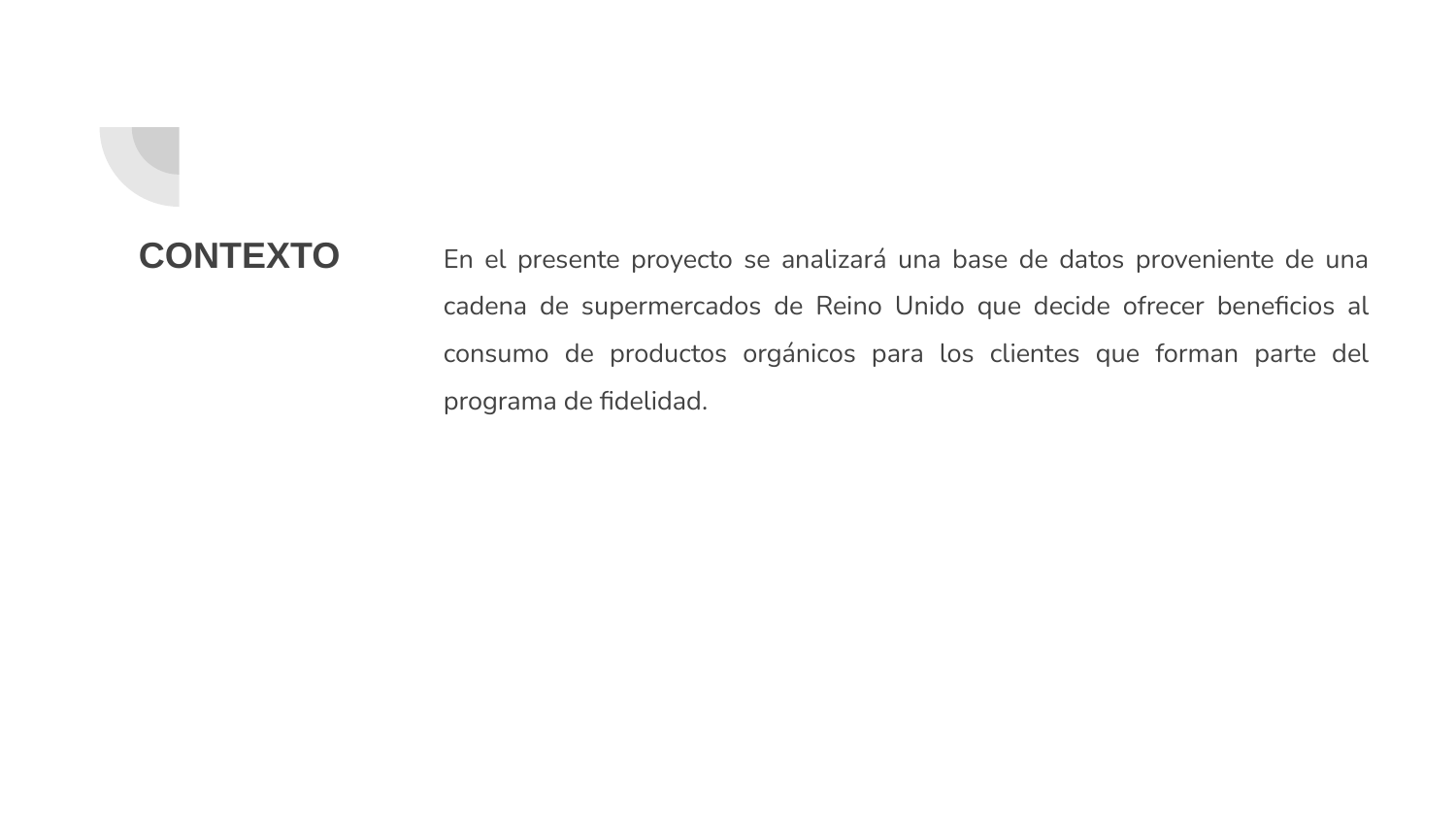

En el presente proyecto se analizará una base de datos proveniente de una cadena de supermercados de Reino Unido que decide ofrecer beneficios al consumo de productos orgánicos para los clientes que forman parte del programa de fidelidad.
# CONTEXTO